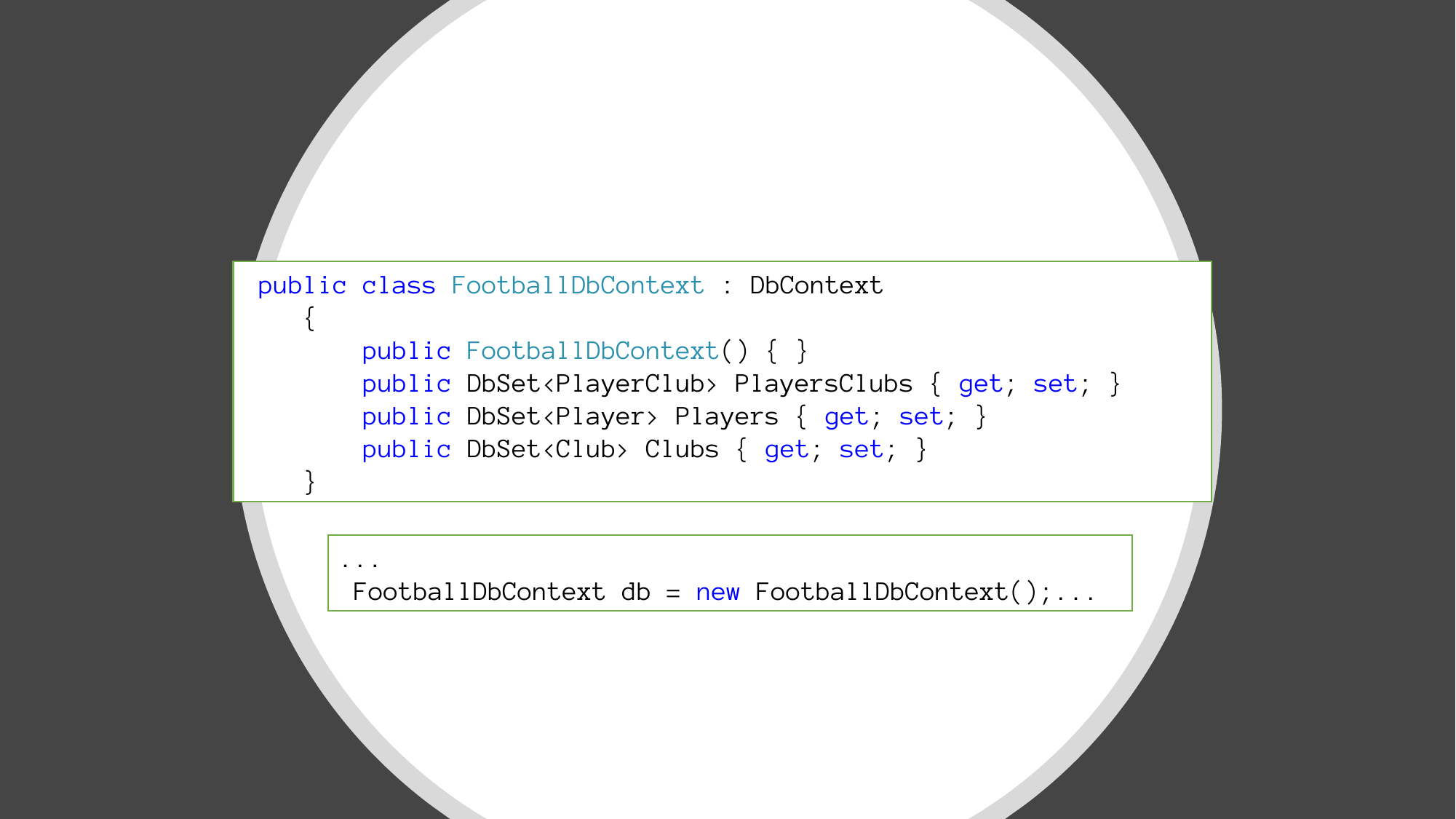

public class FootballDbContext : DbContext
    {
        public FootballDbContext() { }
        public DbSet<PlayerClub> PlayersClubs { get; set; }
        public DbSet<Player> Players { get; set; }
        public DbSet<Club> Clubs { get; set; }
    }
...
 FootballDbContext db = new FootballDbContext();...